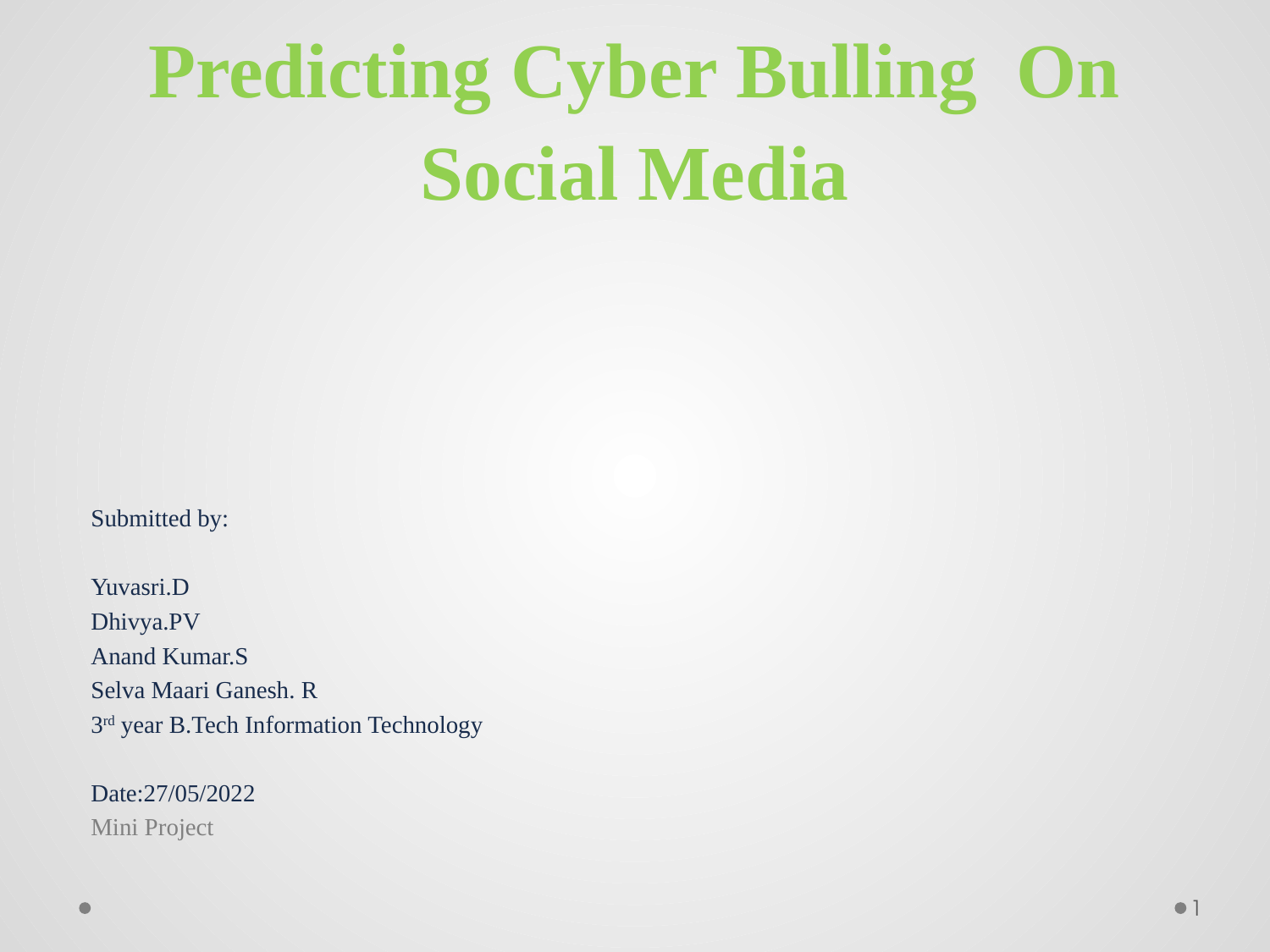

# Predicting Cyber Bulling  On Social Media
Submitted by:

Yuvasri.D
Dhivya.PV
Anand Kumar.S
Selva Maari Ganesh. R
3rd year B.Tech Information Technology

Date:27/05/2022
Mini Project
1